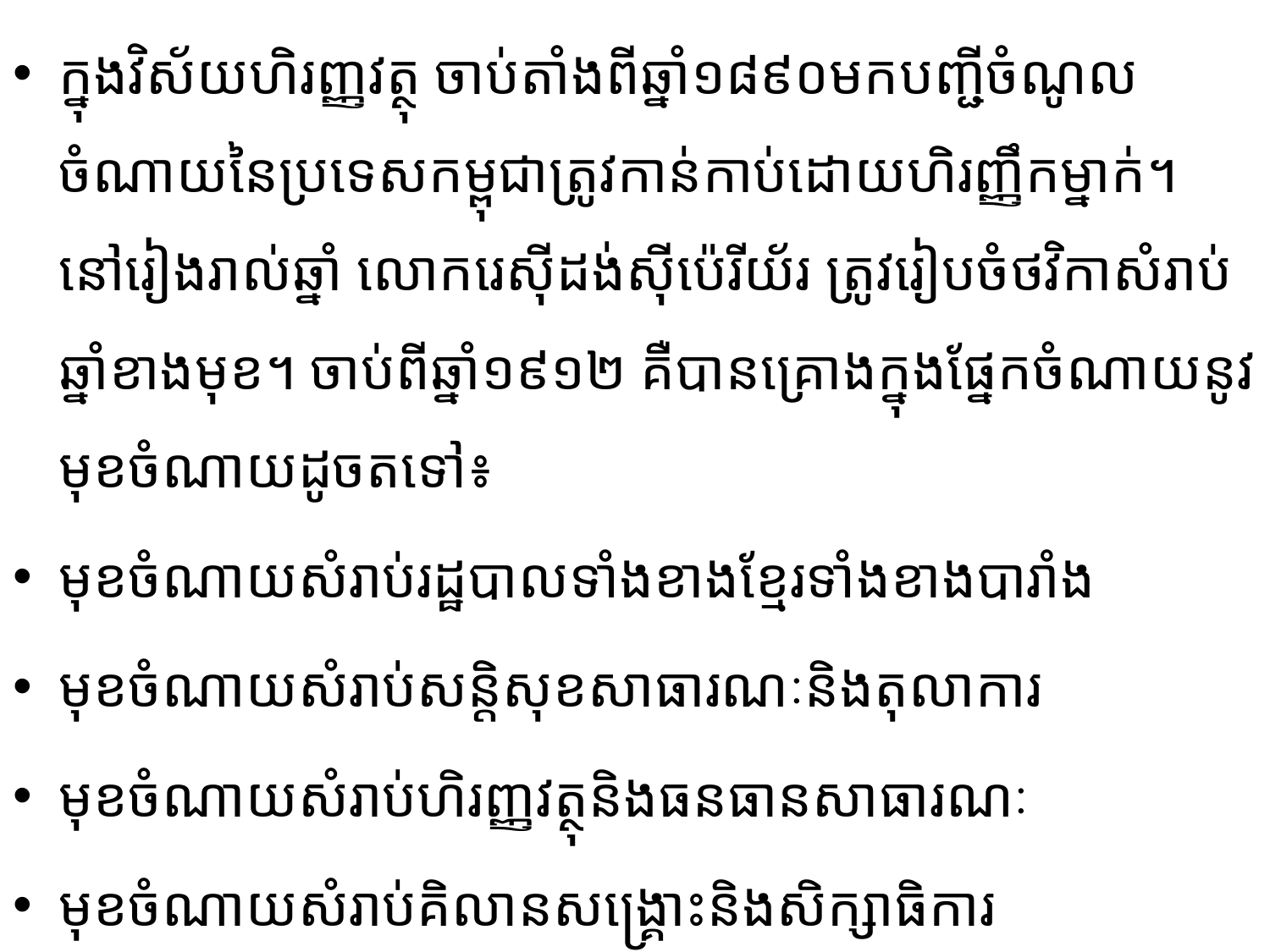

ក្នុងវិស័យហិរញ្ញវត្ថុ ចាប់តាំងពីឆ្នាំ១៨៩០មក​បញ្ជីចំណូលចំណាយនៃប្រទេសកម្ពុជាត្រូវកាន់កាប់ដោយ​ហិរញ្ញឹក​ម្នាក់។ នៅរៀងរាល់ឆ្នាំ លោករេស៊ីដង់ស៊ីប៉េរីយ័រ ត្រូវរៀបចំថវិកាសំរាប់ឆ្នាំខាងមុខ។ ចាប់ពីឆ្នាំ១៩១២ គឺបានគ្រោងក្នុងផ្នែក​ចំណាយនូវមុខចំណាយដូចតទៅ៖
មុខចំណាយសំរាប់រដ្ឋបាលទាំងខាងខ្មែរទាំងខាងបារាំង
មុខចំណាយសំរាប់សន្តិសុខសាធារណៈនិងតុលាការ
មុខចំណាយសំរាប់ហិរញ្ញវត្ថុនិងធនធានសាធារណៈ
មុខចំណាយសំរាប់គិលានសង្រ្គោះនិងសិក្សាធិការ